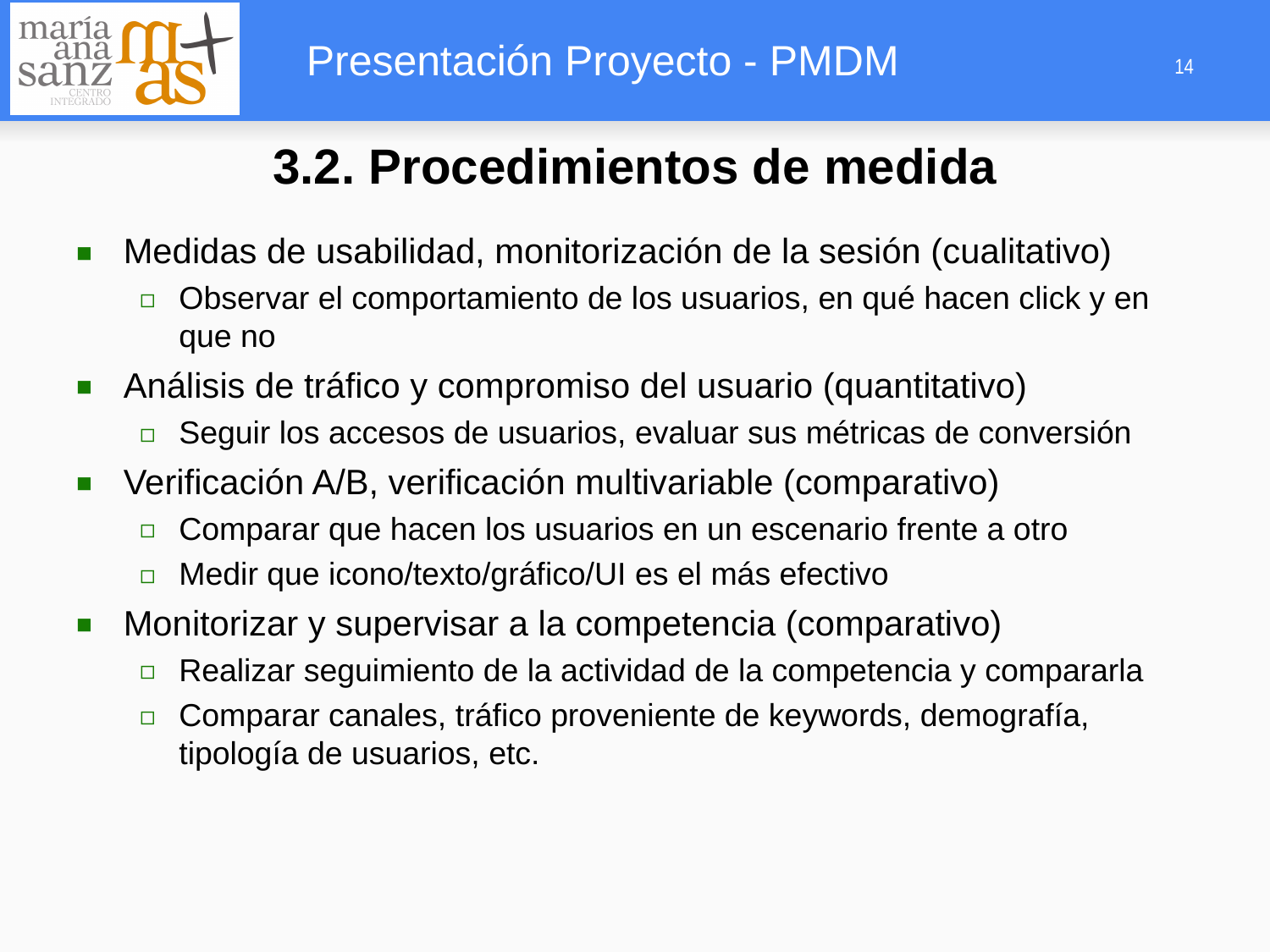

3.2. Procedimientos de medida
Medidas de usabilidad, monitorización de la sesión (cualitativo)
Observar el comportamiento de los usuarios, en qué hacen click y en que no
Análisis de tráfico y compromiso del usuario (quantitativo)
Seguir los accesos de usuarios, evaluar sus métricas de conversión
Verificación A/B, verificación multivariable (comparativo)
Comparar que hacen los usuarios en un escenario frente a otro
Medir que icono/texto/gráfico/UI es el más efectivo
Monitorizar y supervisar a la competencia (comparativo)
Realizar seguimiento de la actividad de la competencia y compararla
Comparar canales, tráfico proveniente de keywords, demografía, tipología de usuarios, etc.